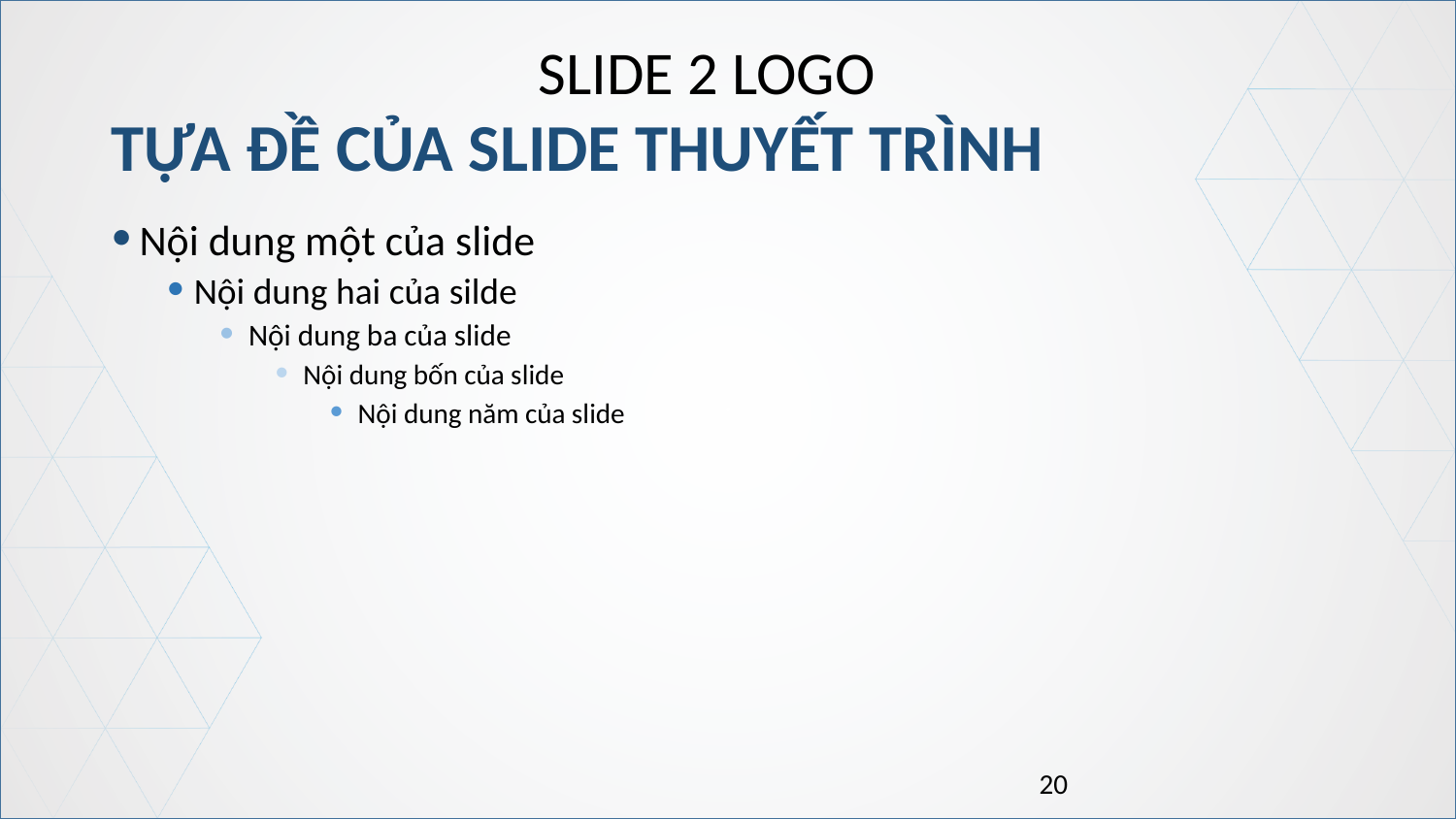

SLIDE 2 LOGO
# TỰA ĐỀ CỦA SLIDE THUYẾT TRÌNH
Nội dung một của slide
Nội dung hai của silde
Nội dung ba của slide
Nội dung bốn của slide
Nội dung năm của slide
20